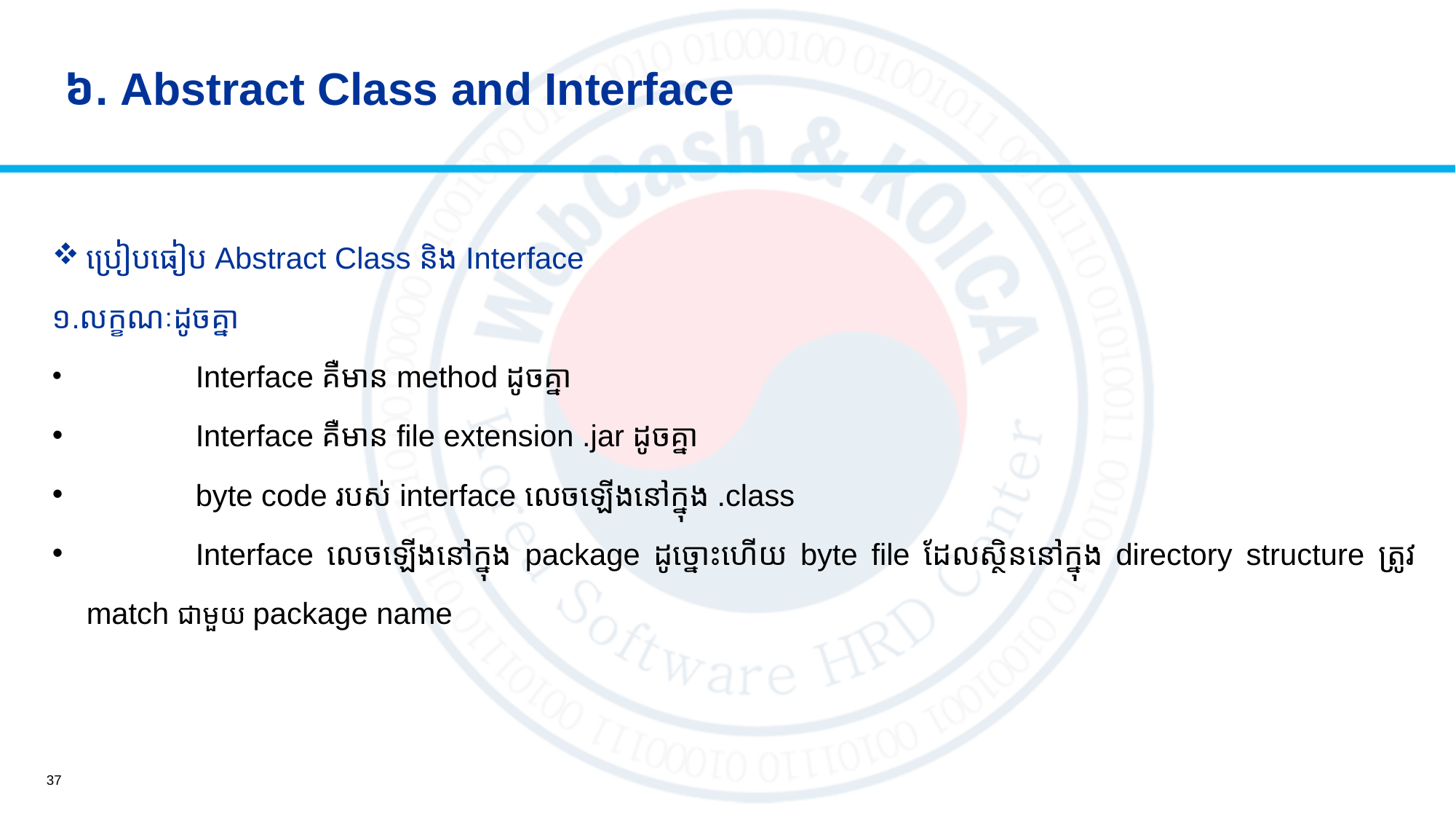

​ ៦. Abstract Class​ and Interface
ប្រៀបធៀប Abstract Class និង​ Interface
១.លក្ខណៈដូចគ្នា
	Interface គឺមាន method ដូចគ្នា
​​​​​	Interface គឺមាន​ file extension .jar ដូចគ្នា
	byte code របស់ interface លេចឡើងនៅក្នុង .class
	Interface លេចឡើងនៅក្នុង package ដូច្នោះហើយ byte file ដែលស្ថិននៅក្នុង directory structure ​​ត្រូវ match ជាមួយ package name
37